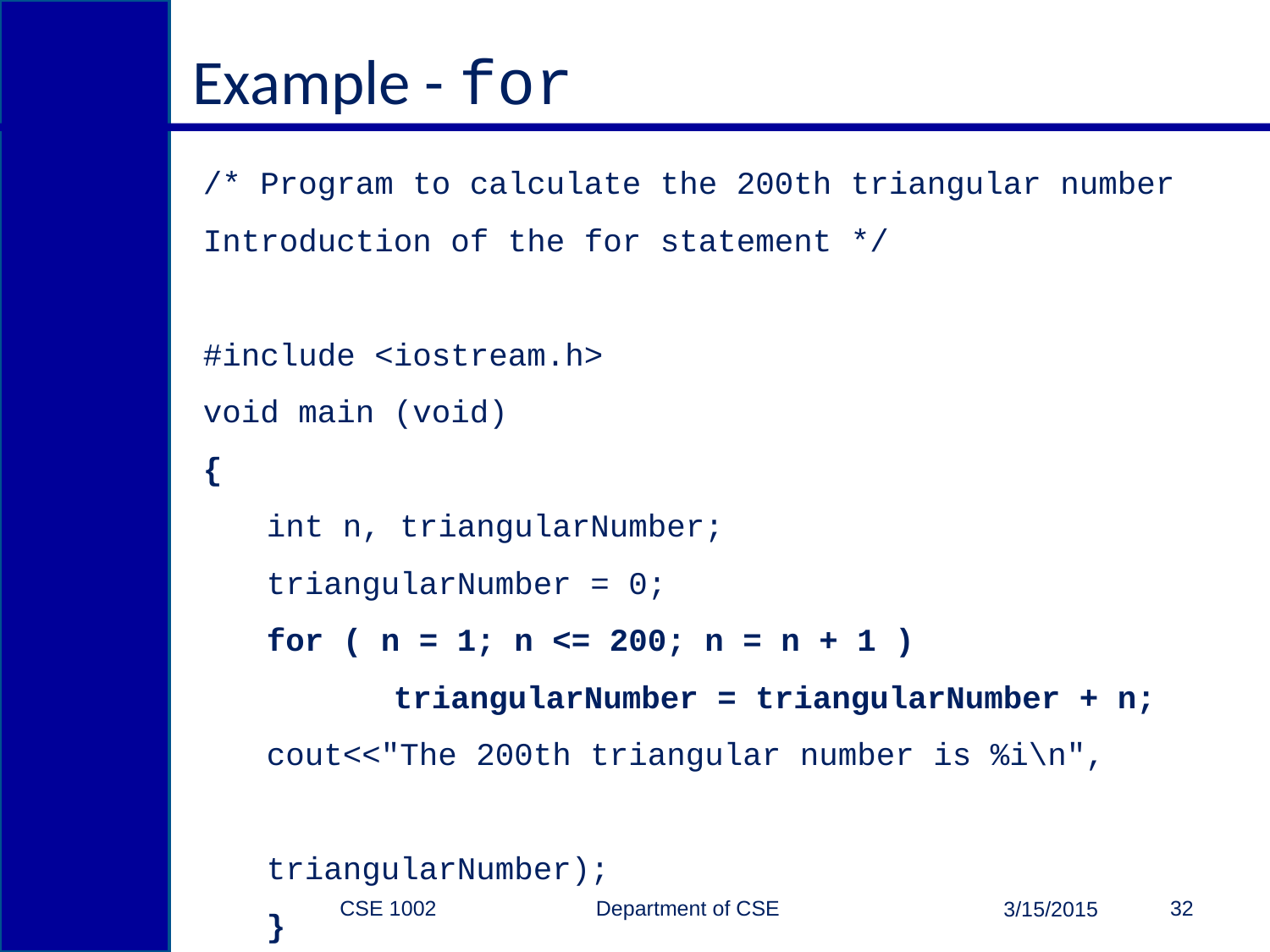

# Example - for
/* Program to calculate the 200th triangular number
Introduction of the for statement */

#include <iostream.h>
void main (void)
{
int n, triangularNumber;
triangularNumber = 0;
for ( n = 1; n <= 200; n = n + 1 )
	triangularNumber = triangularNumber + n;
cout<<"The 200th triangular number is %i\n",
					triangularNumber);
}

CSE 1002                           Department of CSE
32
3/15/2015